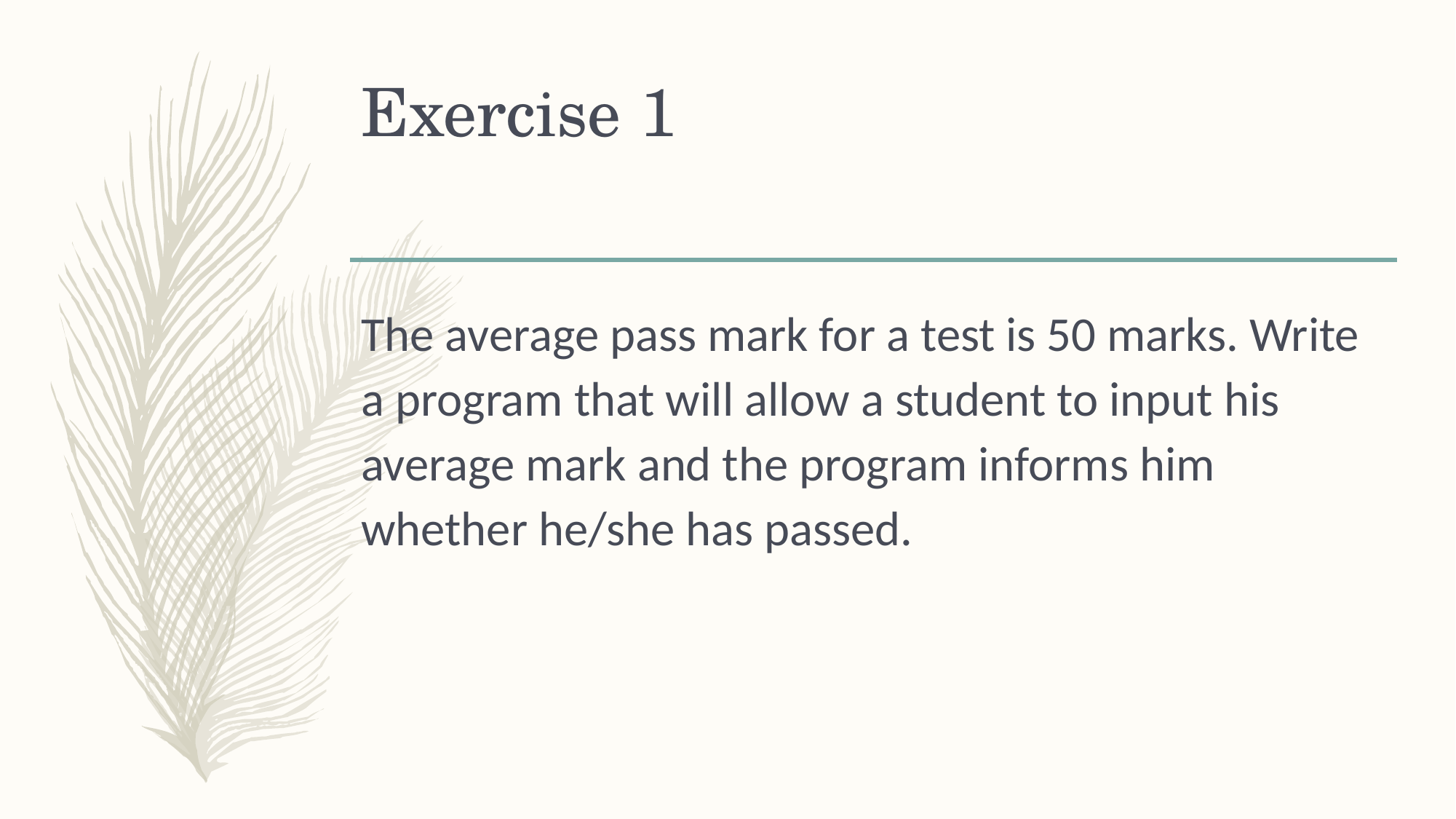

# Exercise 1
The average pass mark for a test is 50 marks. Write a program that will allow a student to input his average mark and the program informs him whether he/she has passed.